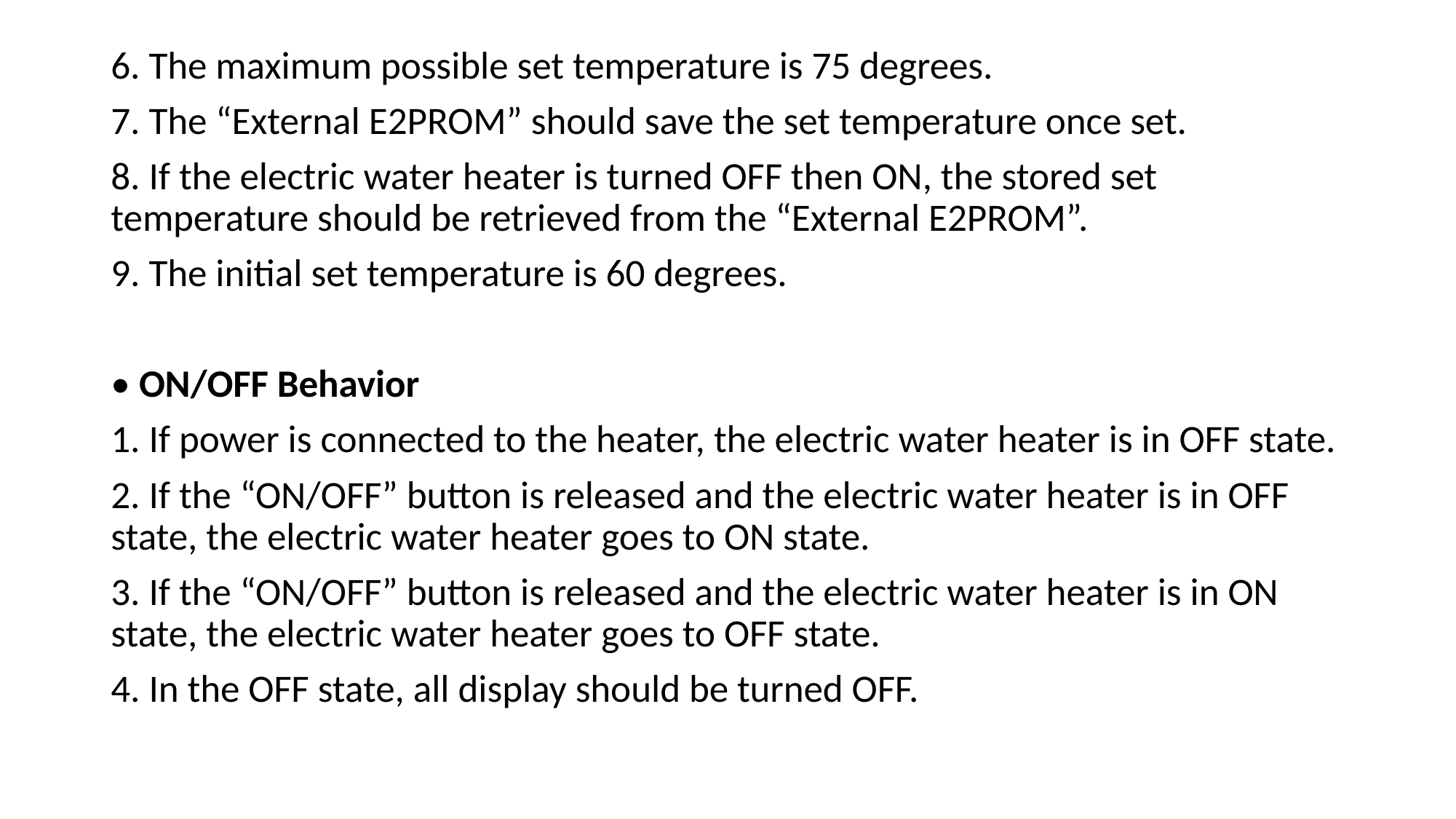

6. The maximum possible set temperature is 75 degrees.
7. The “External E2PROM” should save the set temperature once set.
8. If the electric water heater is turned OFF then ON, the stored set temperature should be retrieved from the “External E2PROM”.
9. The initial set temperature is 60 degrees.

• ON/OFF Behavior
1. If power is connected to the heater, the electric water heater is in OFF state.
2. If the “ON/OFF” button is released and the electric water heater is in OFF state, the electric water heater goes to ON state.
3. If the “ON/OFF” button is released and the electric water heater is in ON state, the electric water heater goes to OFF state.
4. In the OFF state, all display should be turned OFF.